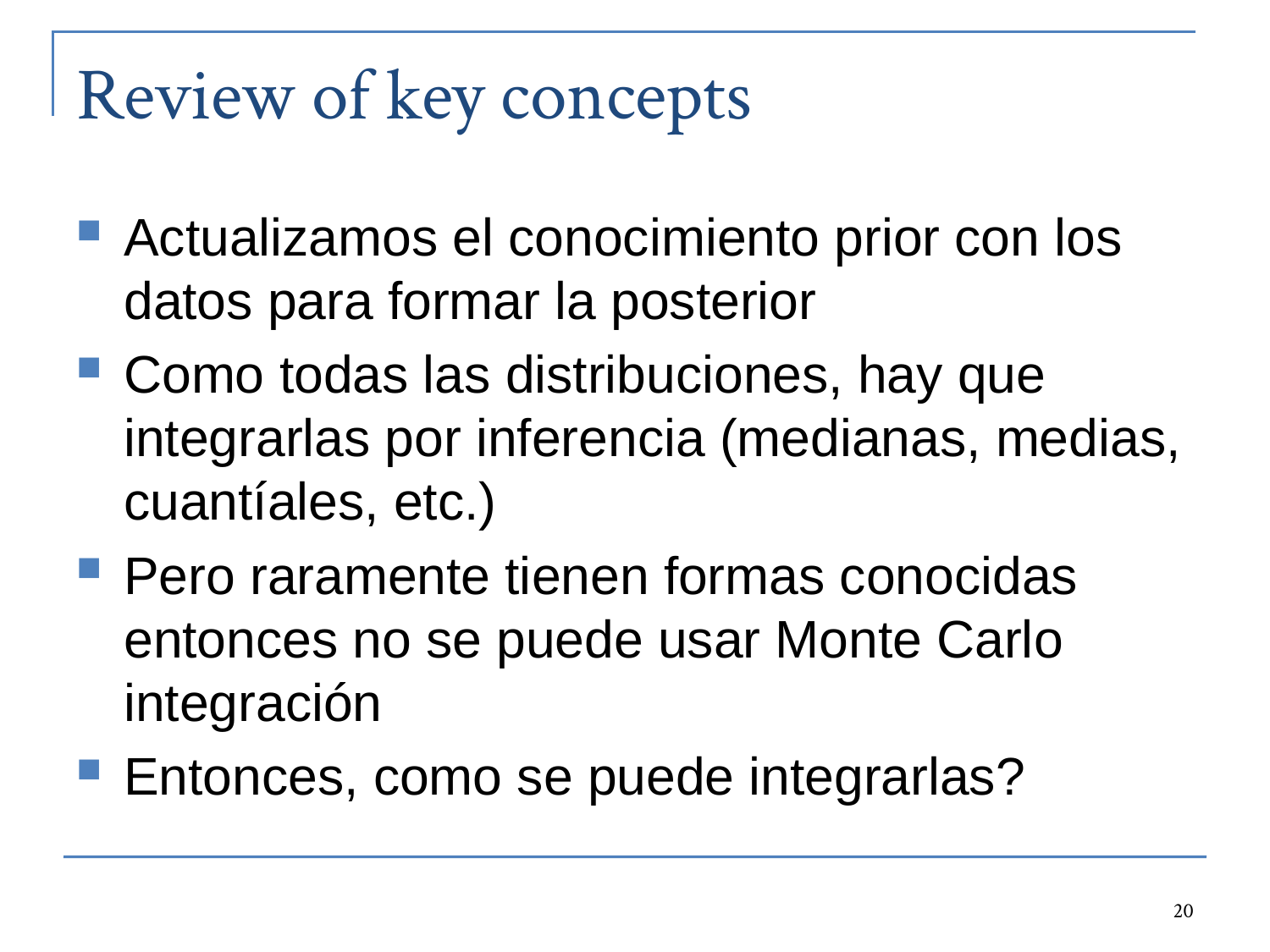

# Review of key concepts
Actualizamos el conocimiento prior con los datos para formar la posterior
Como todas las distribuciones, hay que integrarlas por inferencia (medianas, medias, cuantíales, etc.)
Pero raramente tienen formas conocidas entonces no se puede usar Monte Carlo integración
Entonces, como se puede integrarlas?
20